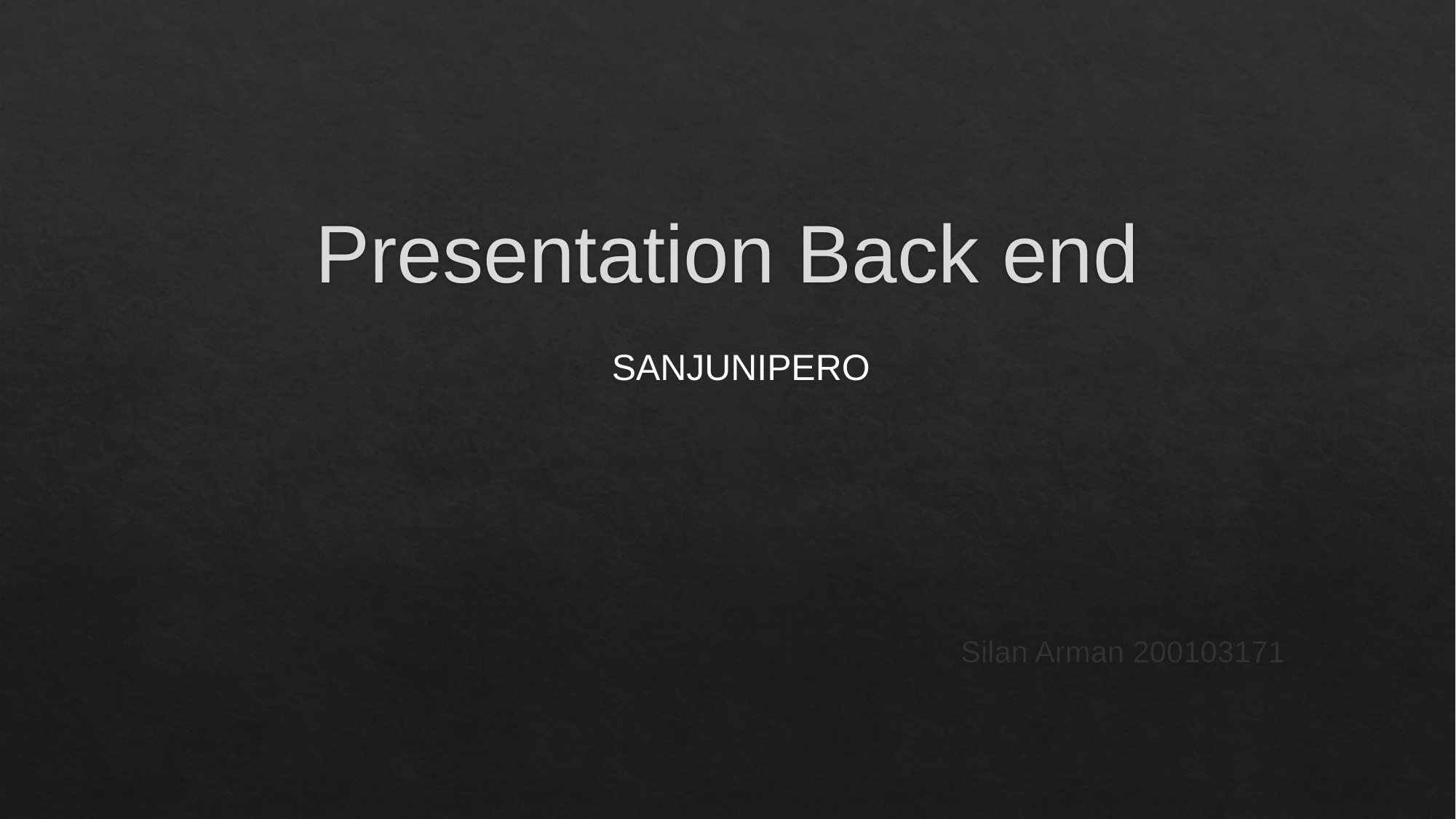

# Presentation Back end
                                        SANJUNIPERO
                                                                                             Silan Arman 200103171